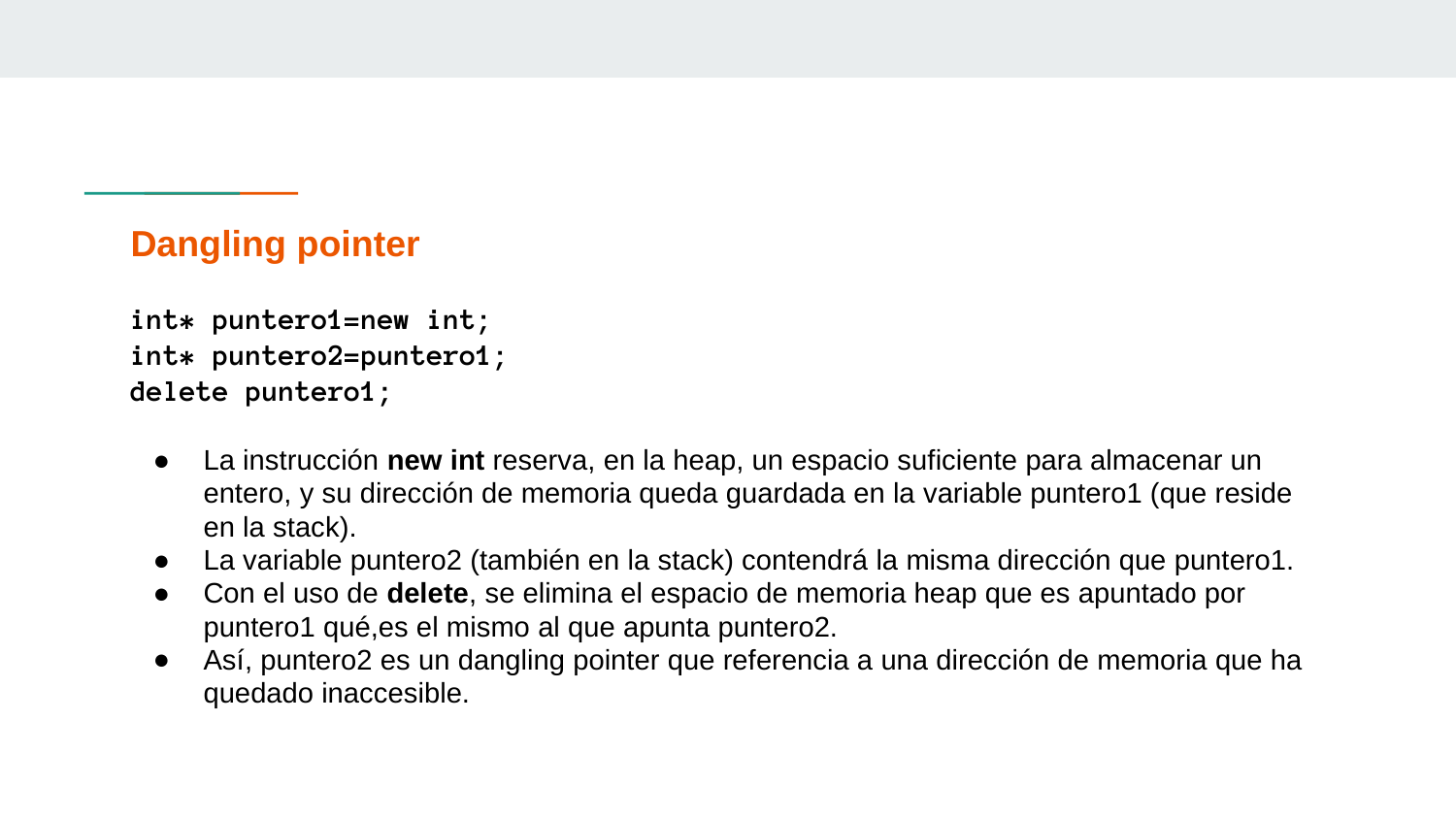

# Dangling pointer

int* puntero1=new int;
int* puntero2=puntero1;
delete puntero1;

La instrucción new int reserva, en la heap, un espacio suficiente para almacenar un entero, y su dirección de memoria queda guardada en la variable puntero1 (que reside en la stack).
La variable puntero2 (también en la stack) contendrá la misma dirección que puntero1.
Con el uso de delete, se elimina el espacio de memoria heap que es apuntado por puntero1 qué,es el mismo al que apunta puntero2.
Así, puntero2 es un dangling pointer que referencia a una dirección de memoria que ha quedado inaccesible.